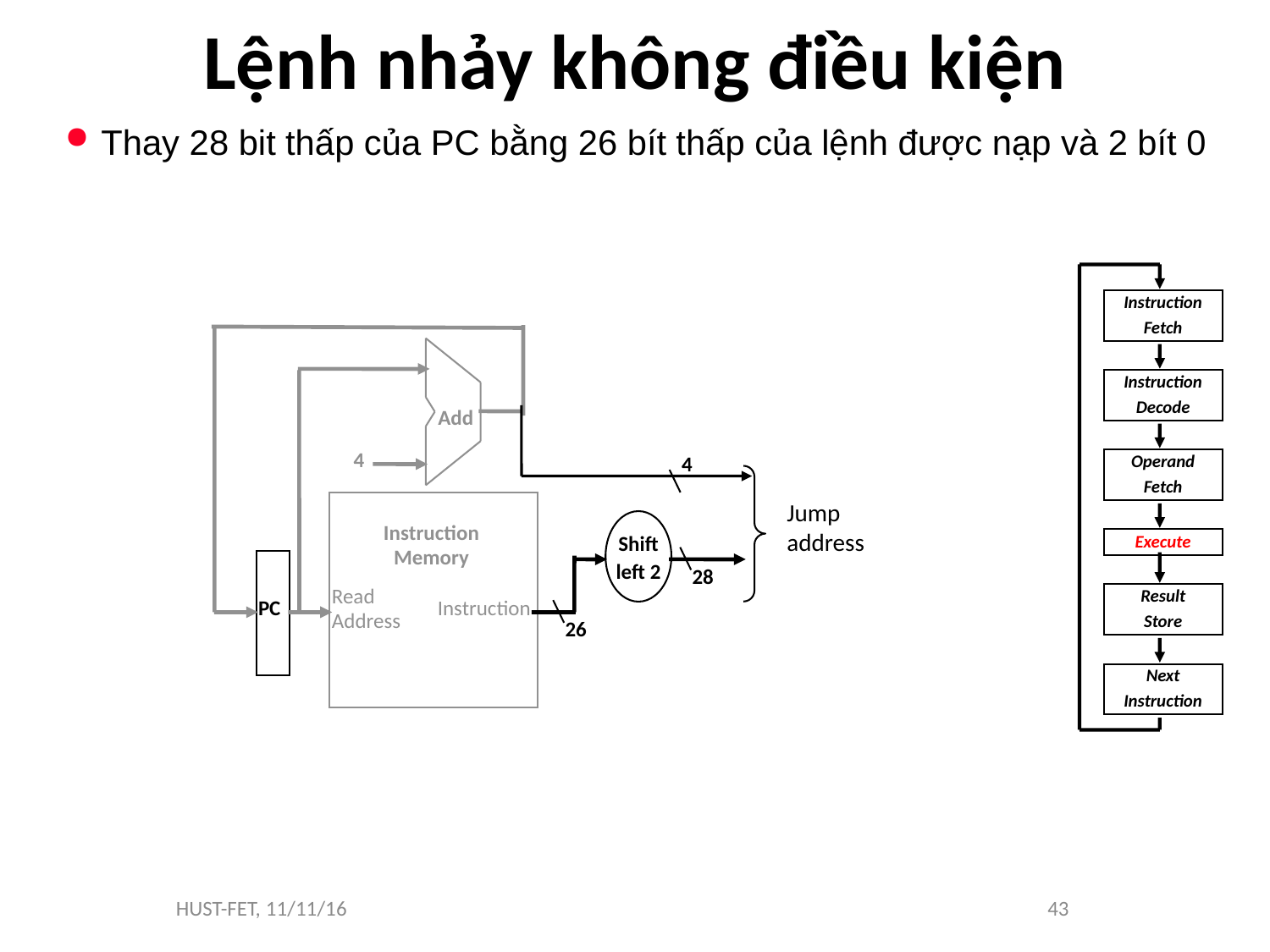

# Lệnh nhảy không điều kiện
Thay 28 bit thấp của PC bằng 26 bít thấp của lệnh được nạp và 2 bít 0

Instruction
Fetch

Instruction
Decode

Operand
Fetch

Execute

Result
Store

Next
Instruction

Add

4
4

Jump
address

Instruction
Memory
Shift
left 2

28

Read
Address
PC
Instruction

26

HUST-FET, 11/11/16
43